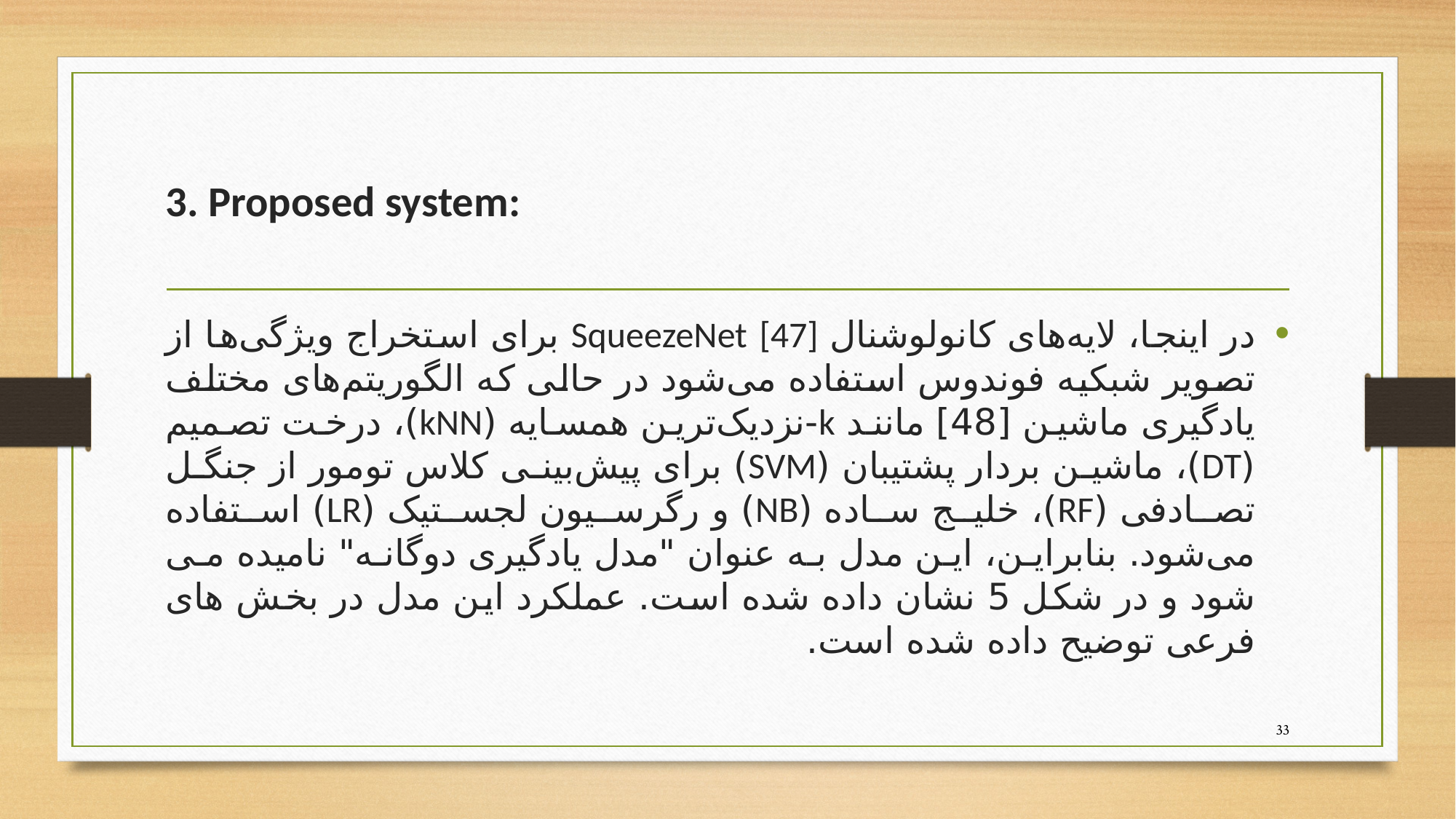

# 3. Proposed system:
در اینجا، لایه‌های کانولوشنال SqueezeNet [47] برای استخراج ویژگی‌ها از تصویر شبکیه فوندوس استفاده می‌شود در حالی که الگوریتم‌های مختلف یادگیری ماشین [48] مانند k-نزدیک‌ترین همسایه (kNN)، درخت تصمیم (DT)، ماشین بردار پشتیبان (SVM) برای پیش‌بینی کلاس تومور از جنگل تصادفی (RF)، خلیج ساده (NB) و رگرسیون لجستیک (LR) استفاده می‌شود. بنابراین، این مدل به عنوان "مدل یادگیری دوگانه" نامیده می شود و در شکل 5 نشان داده شده است. عملکرد این مدل در بخش های فرعی توضیح داده شده است.

33